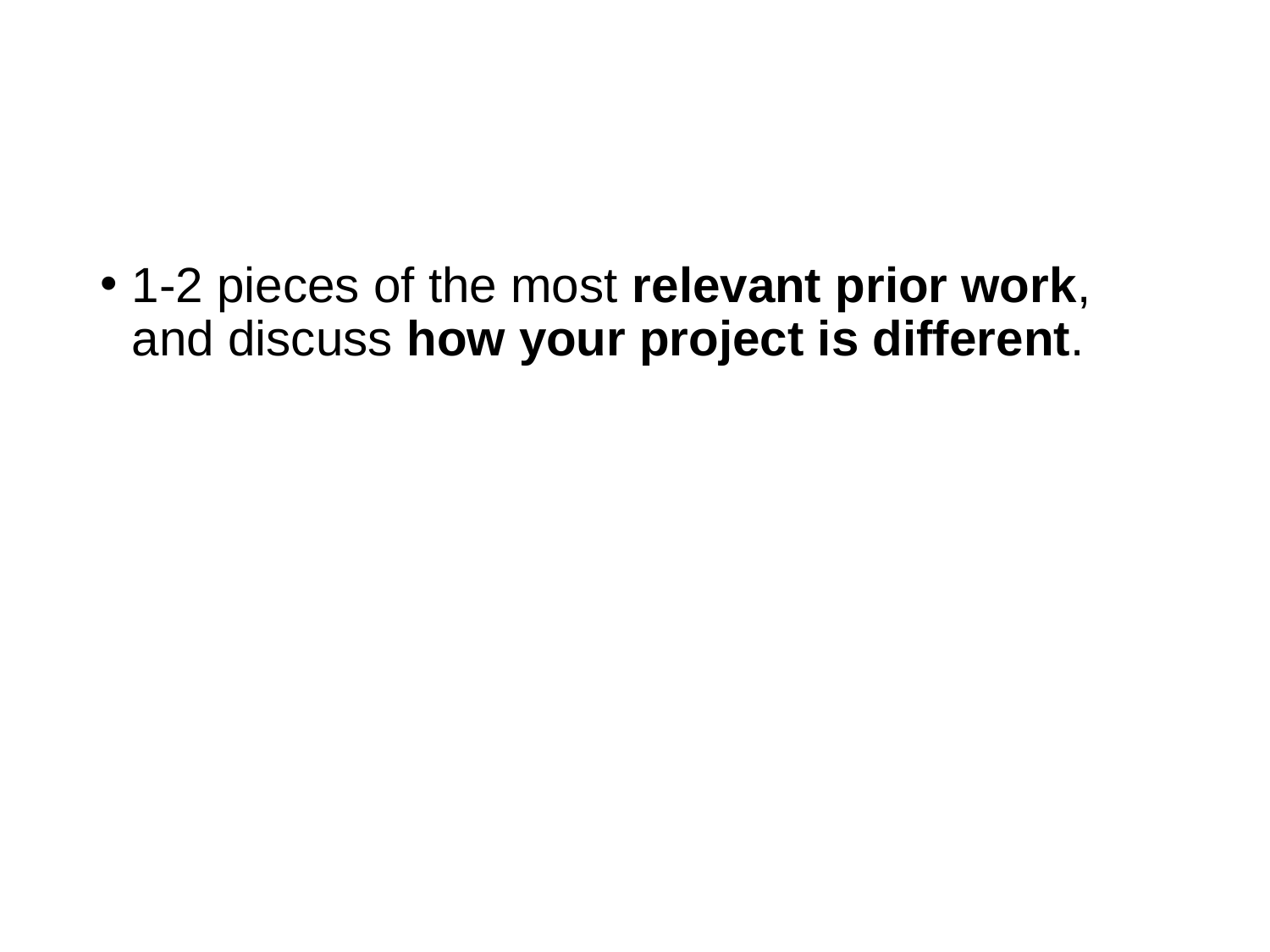

#
1-2 pieces of the most relevant prior work, and discuss how your project is different.